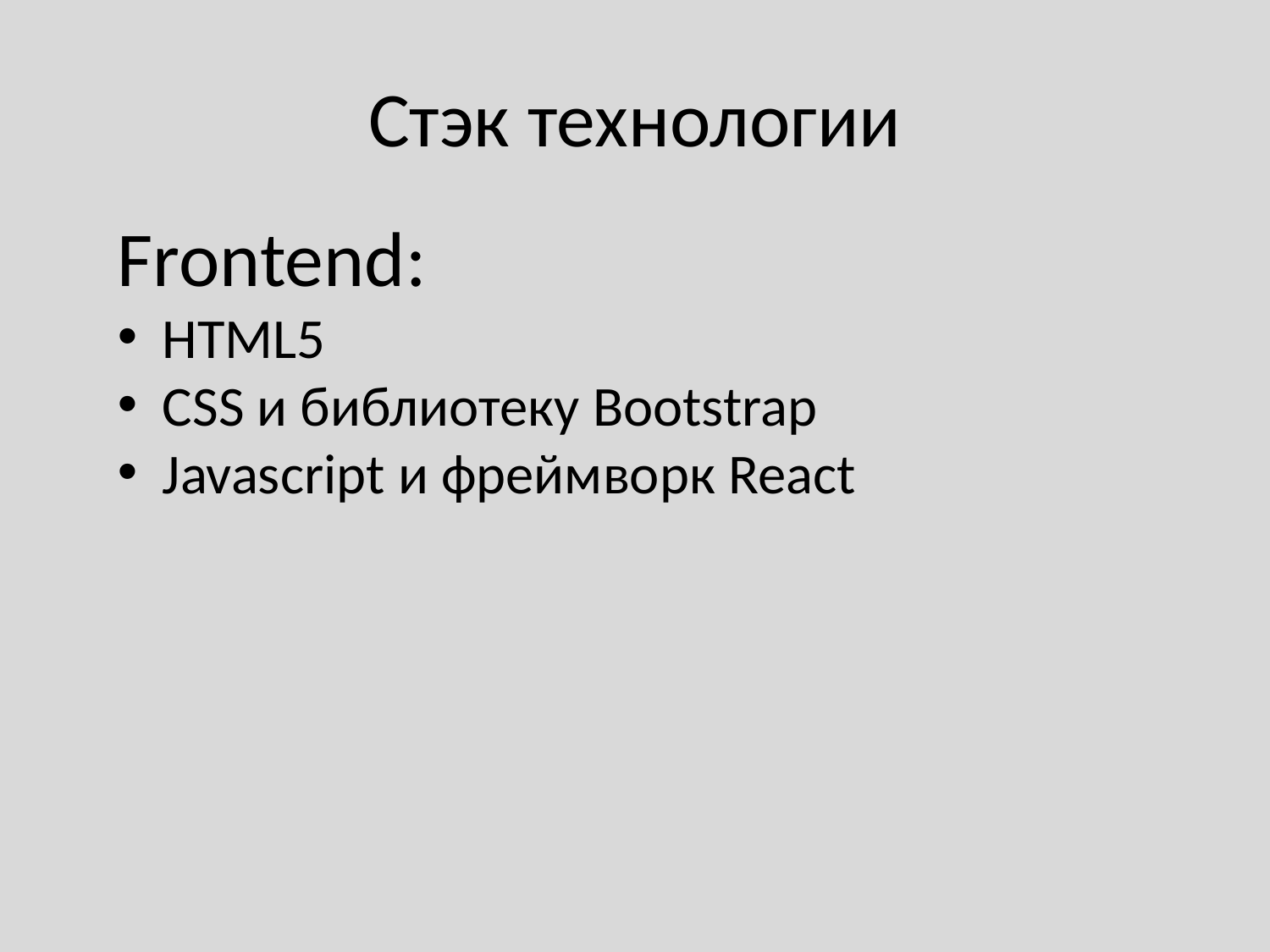

# Стэк технологии
Frontend:
  HTML5
  CSS и библиотеку Bootstrap
  Javascript и фреймворк Reaсt